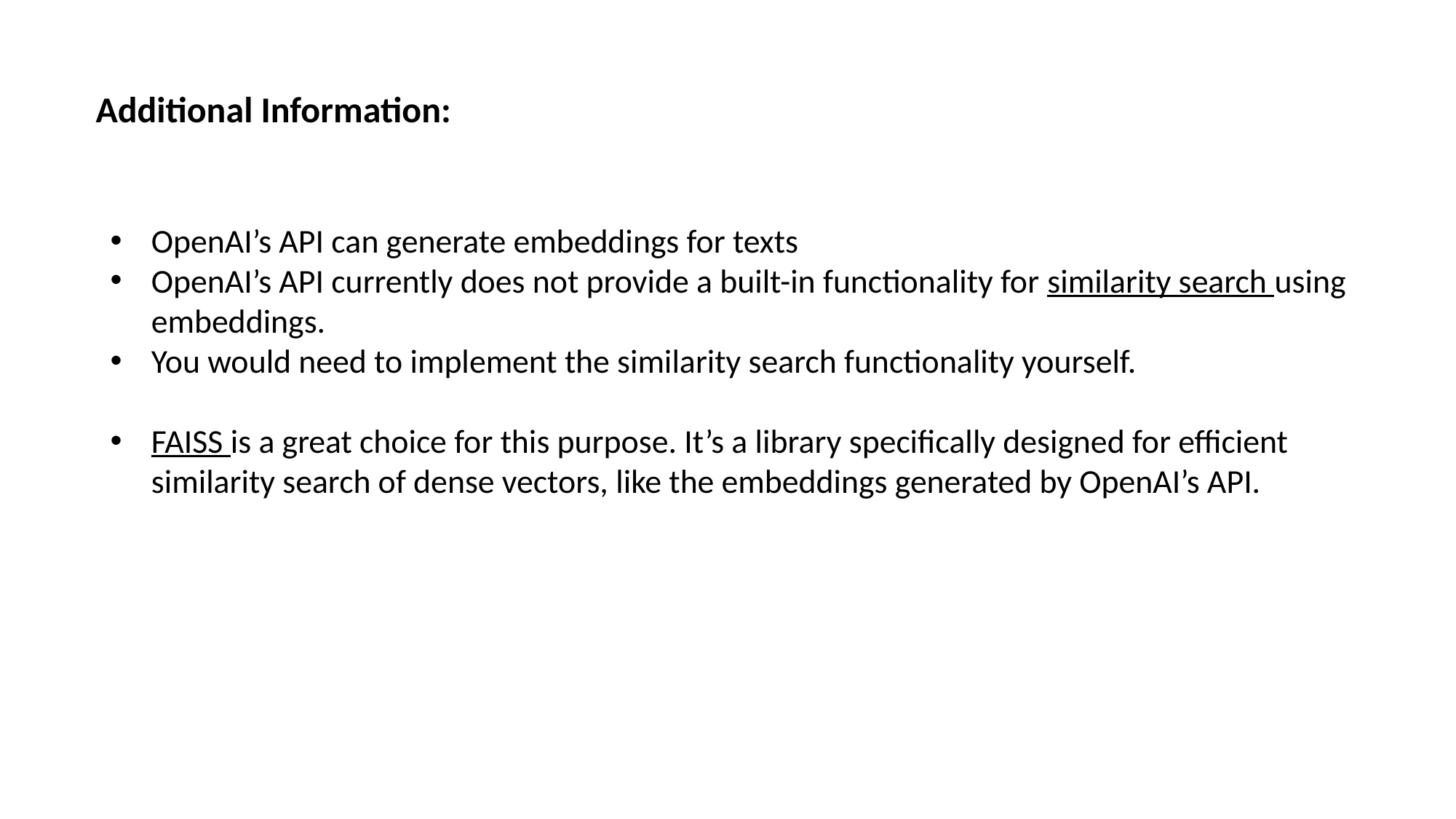

Additional Information:
OpenAI’s API can generate embeddings for texts
OpenAI’s API currently does not provide a built-in functionality for similarity search using embeddings.
You would need to implement the similarity search functionality yourself.

FAISS is a great choice for this purpose. It’s a library specifically designed for efficient similarity search of dense vectors, like the embeddings generated by OpenAI’s API.